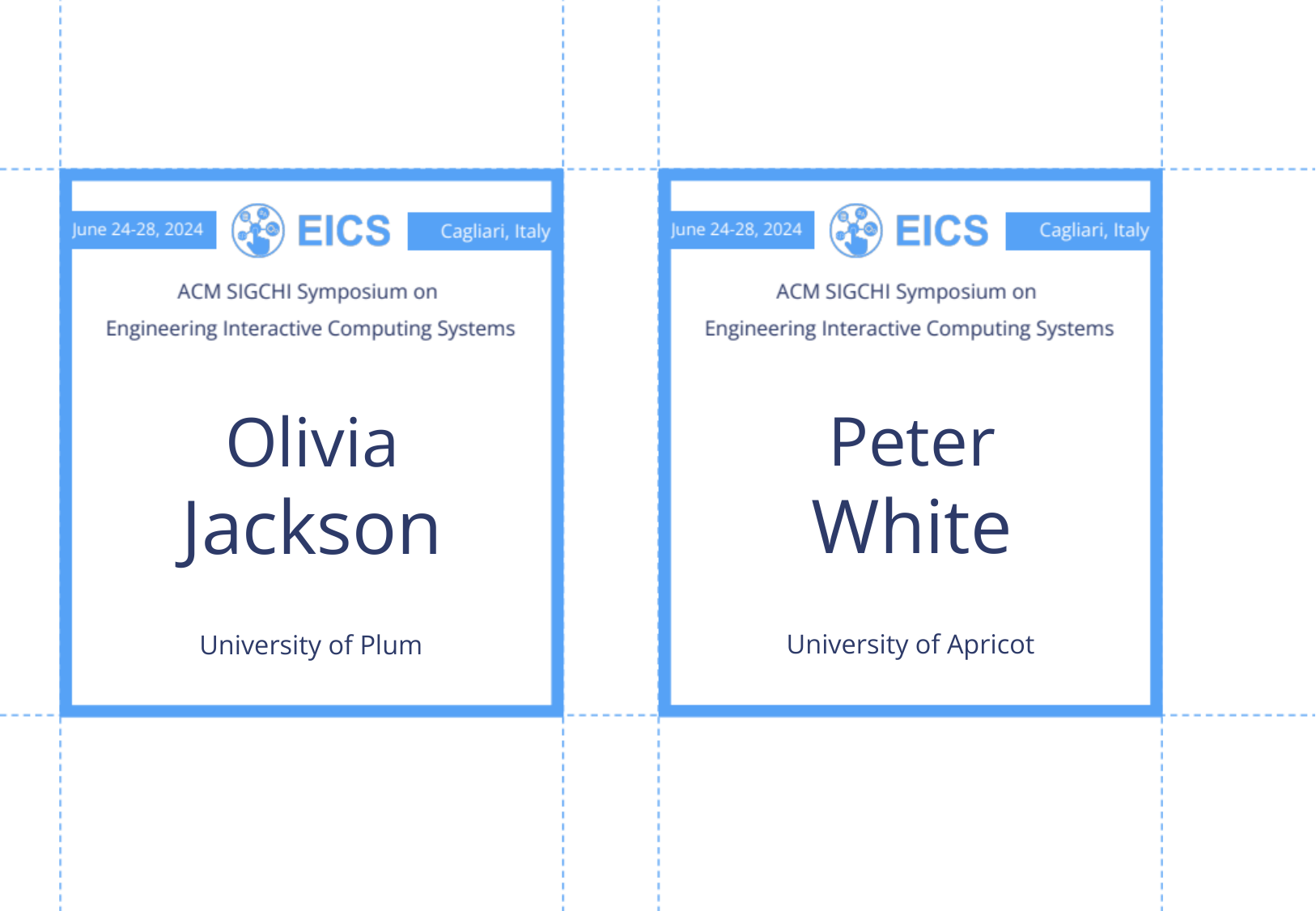

Peter
White
Olivia
Jackson
University of Apricot
University of Plum